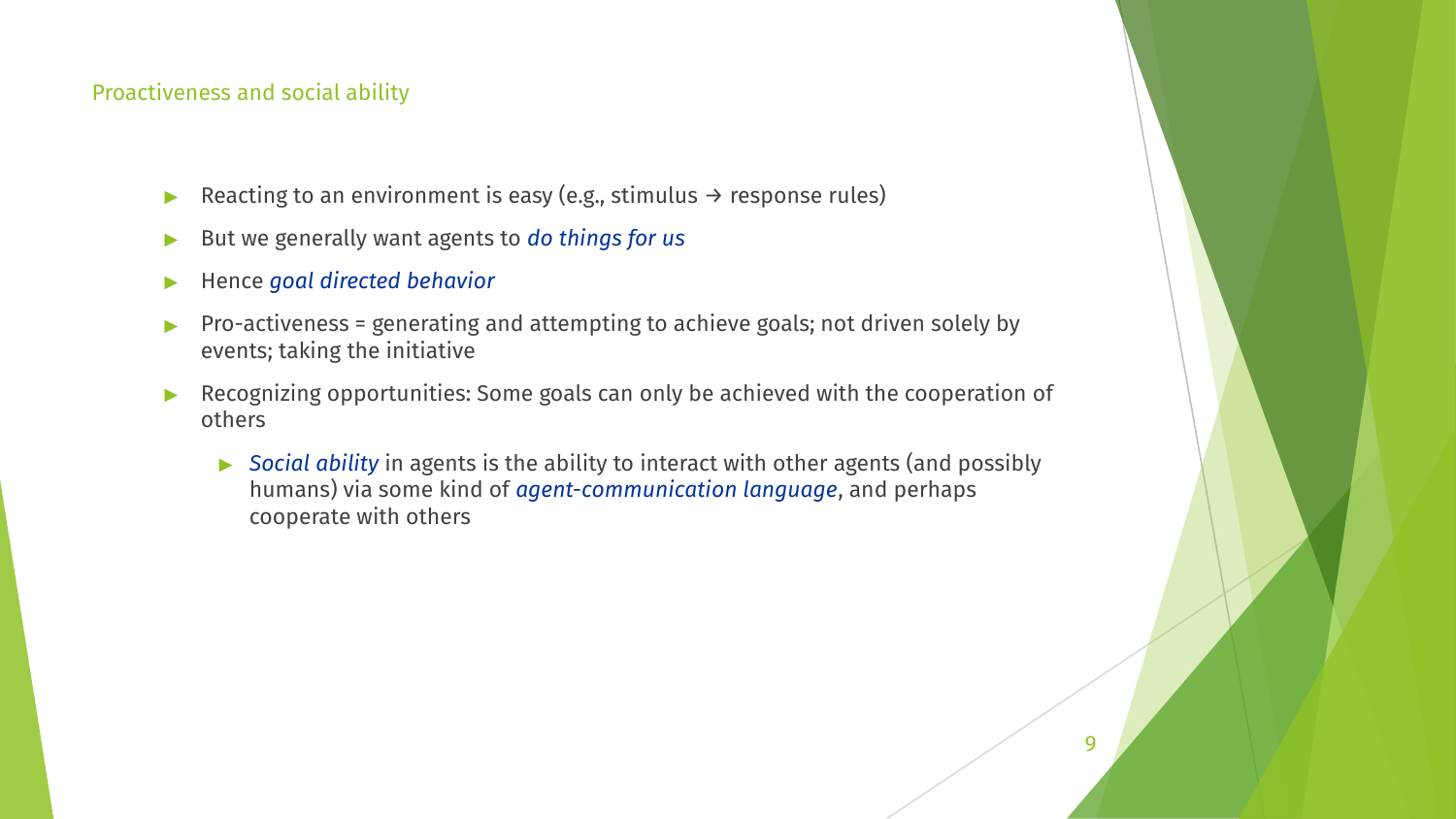

# Proactiveness and social ability
Reacting to an environment is easy (e.g., stimulus → response rules)
But we generally want agents to do things for us
Hence goal directed behavior
Pro-activeness = generating and attempting to achieve goals; not driven solely by events; taking the initiative
Recognizing opportunities: Some goals can only be achieved with the cooperation of others
Social ability in agents is the ability to interact with other agents (and possibly humans) via some kind of agent-communication language, and perhaps cooperate with others

9